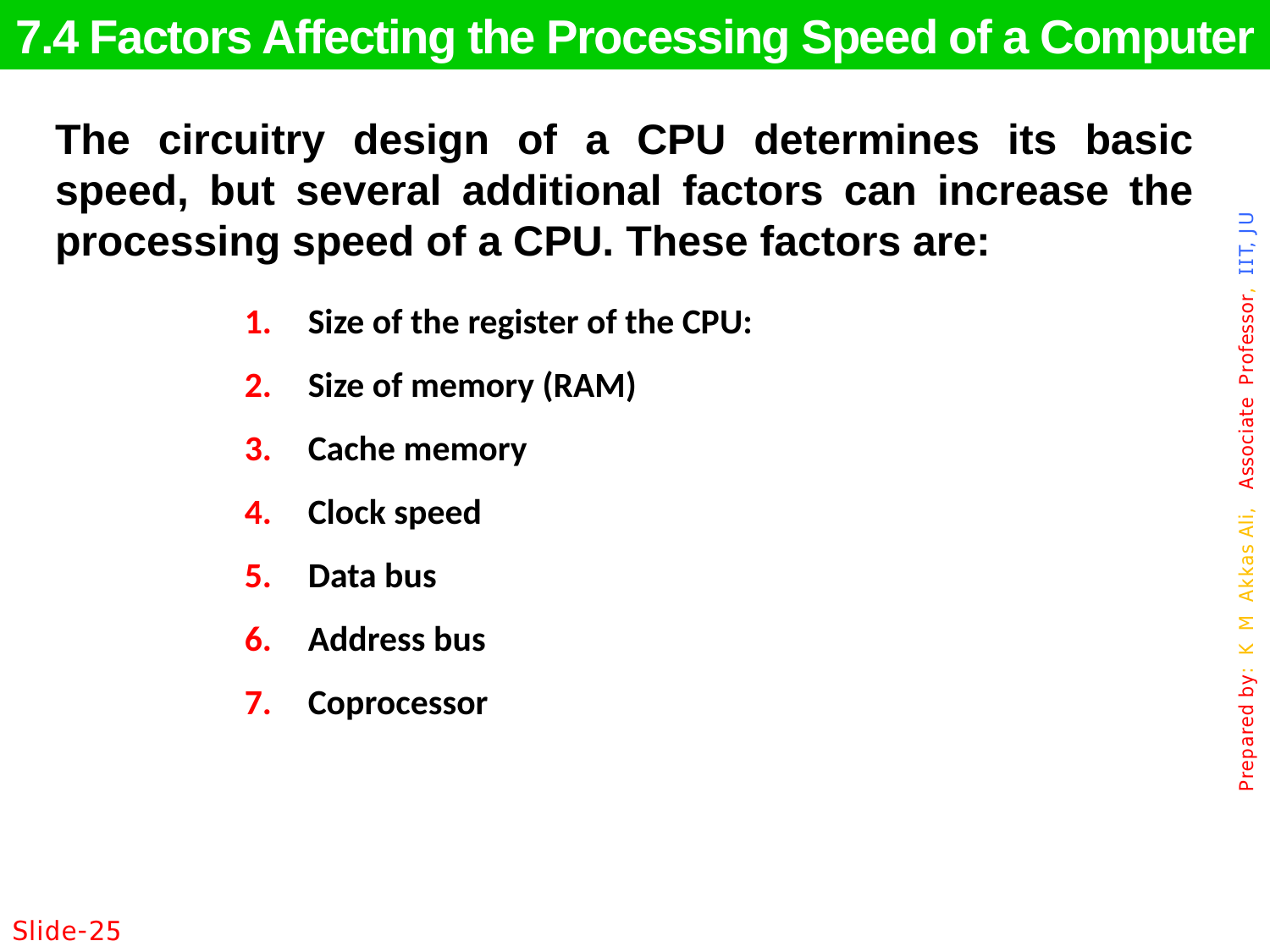

7.4 Factors Affecting the Processing Speed of a Computer
The circuitry design of a CPU determines its basic speed, but several additional factors can increase the processing speed of a CPU. These factors are:

Size of the register of the CPU:
Size of memory (RAM)
Cache memory
Clock speed
Data bus
Address bus
Coprocessor
Slide-25